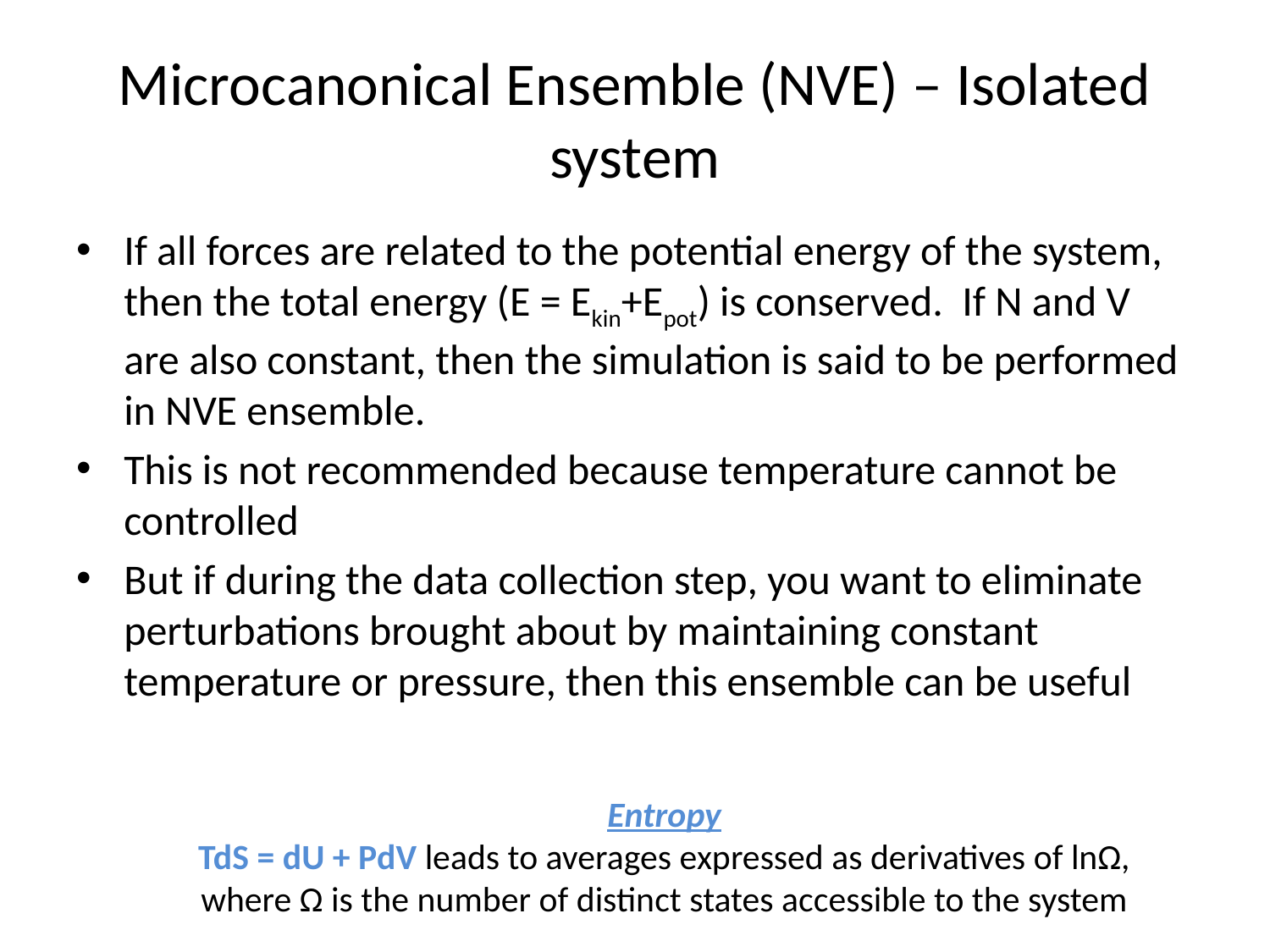

# Microcanonical Ensemble (NVE) – Isolated system
If all forces are related to the potential energy of the system, then the total energy (E = Ekin+Epot) is conserved.  If N and V are also constant, then the simulation is said to be performed in NVE ensemble.
This is not recommended because temperature cannot be controlled
But if during the data collection step, you want to eliminate perturbations brought about by maintaining constant temperature or pressure, then this ensemble can be useful
Entropy
TdS = dU + PdV leads to averages expressed as derivatives of lnΩ, where Ω is the number of distinct states accessible to the system